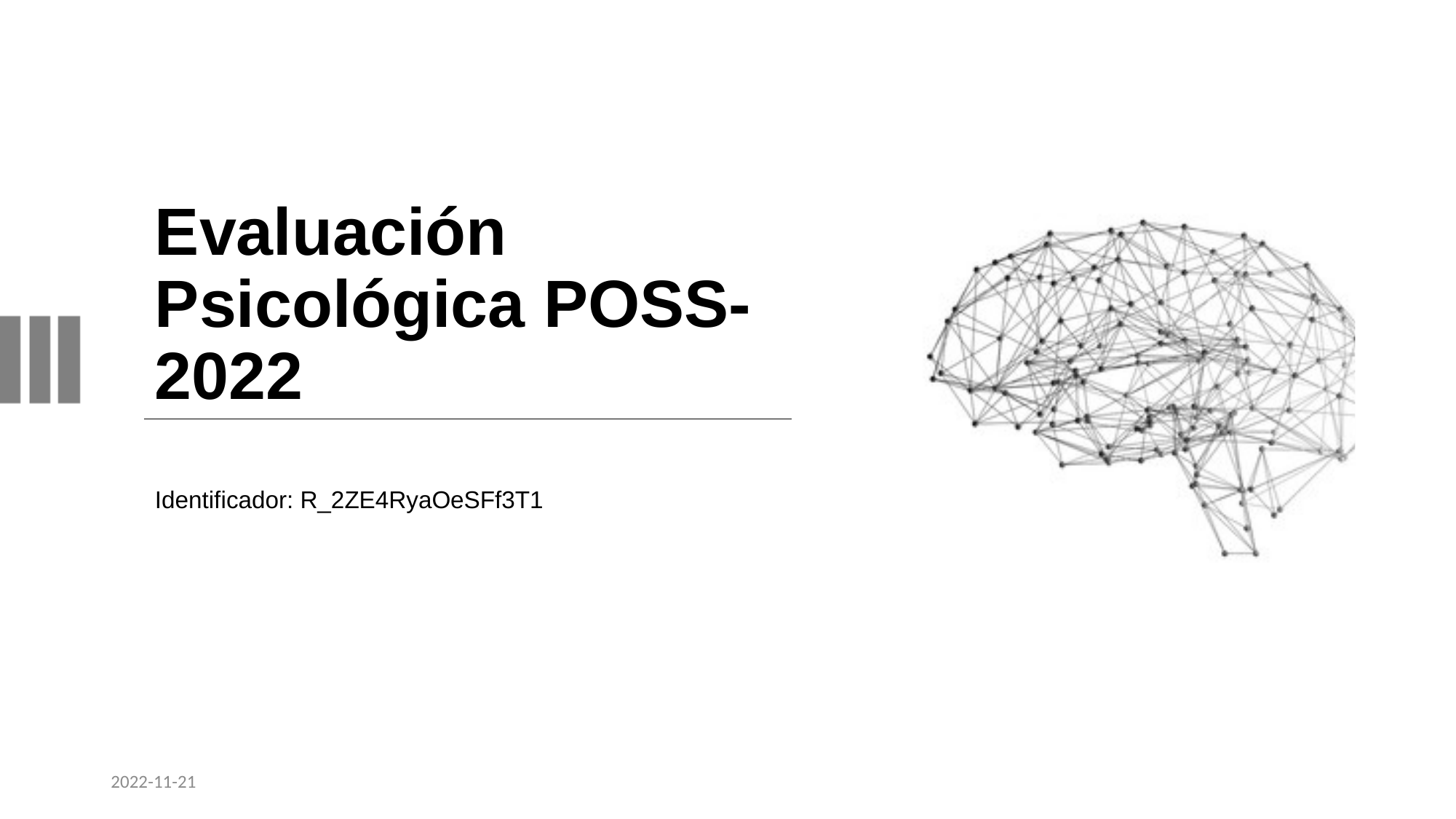

# Evaluación Psicológica POSS-2022
Identificador: R_2ZE4RyaOeSFf3T1
2022-11-21